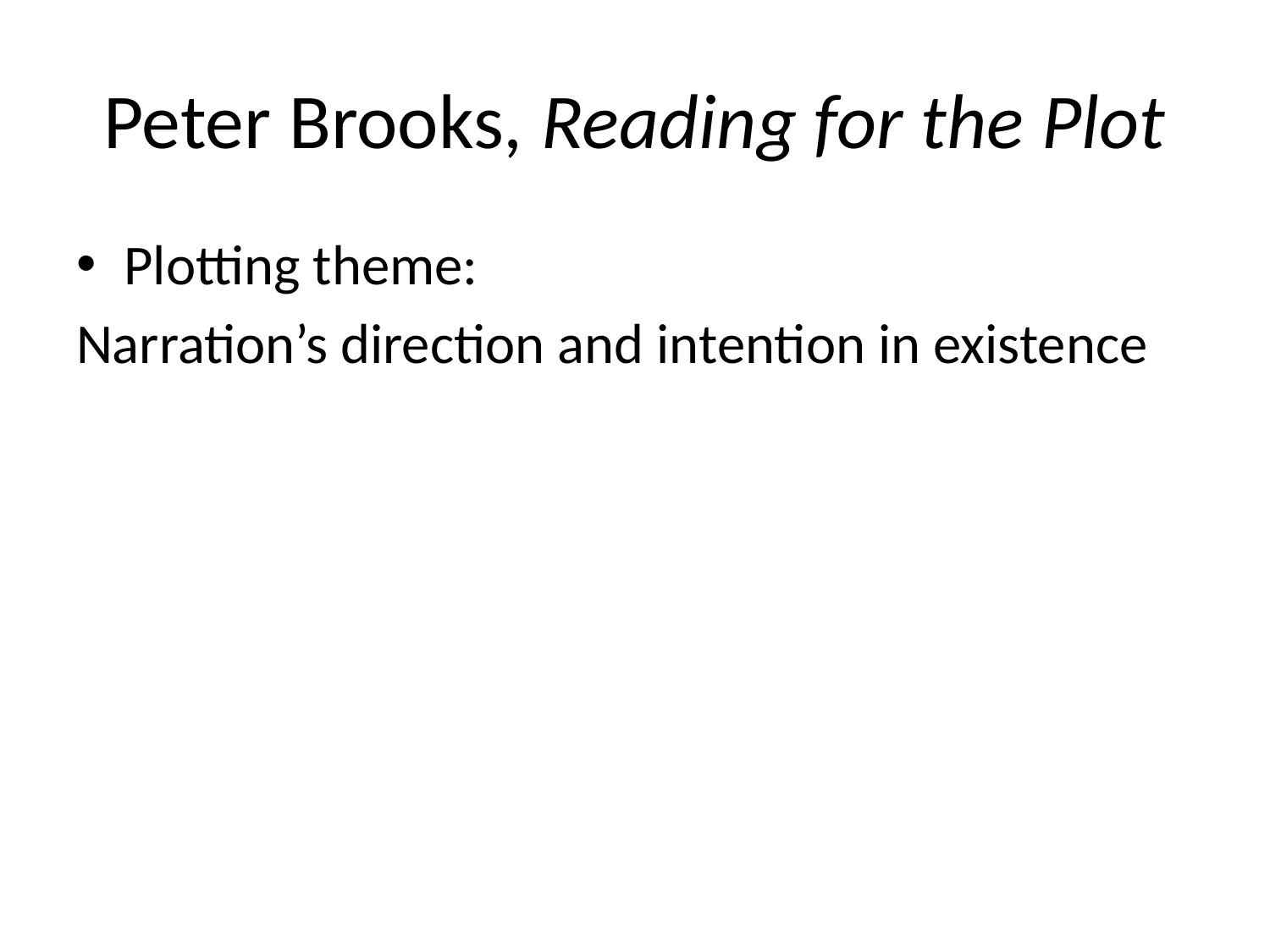

# Peter Brooks, Reading for the Plot
Plotting theme:
Narration’s direction and intention in existence